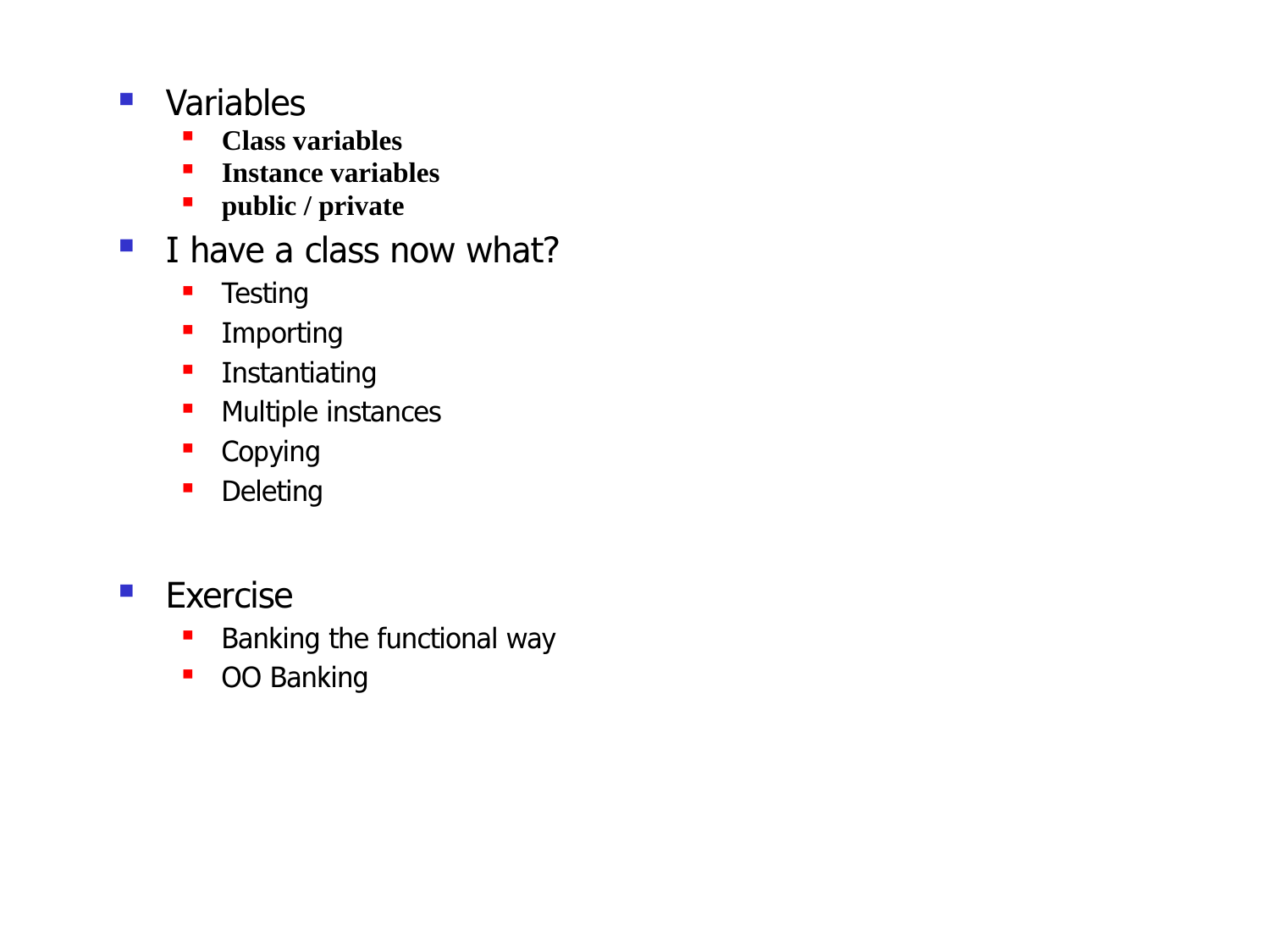

Variables
Class variables
Instance variables
public / private
I have a class now what?
Testing
Importing
Instantiating
Multiple instances
Copying
Deleting

Exercise
Banking the functional way
OO Banking